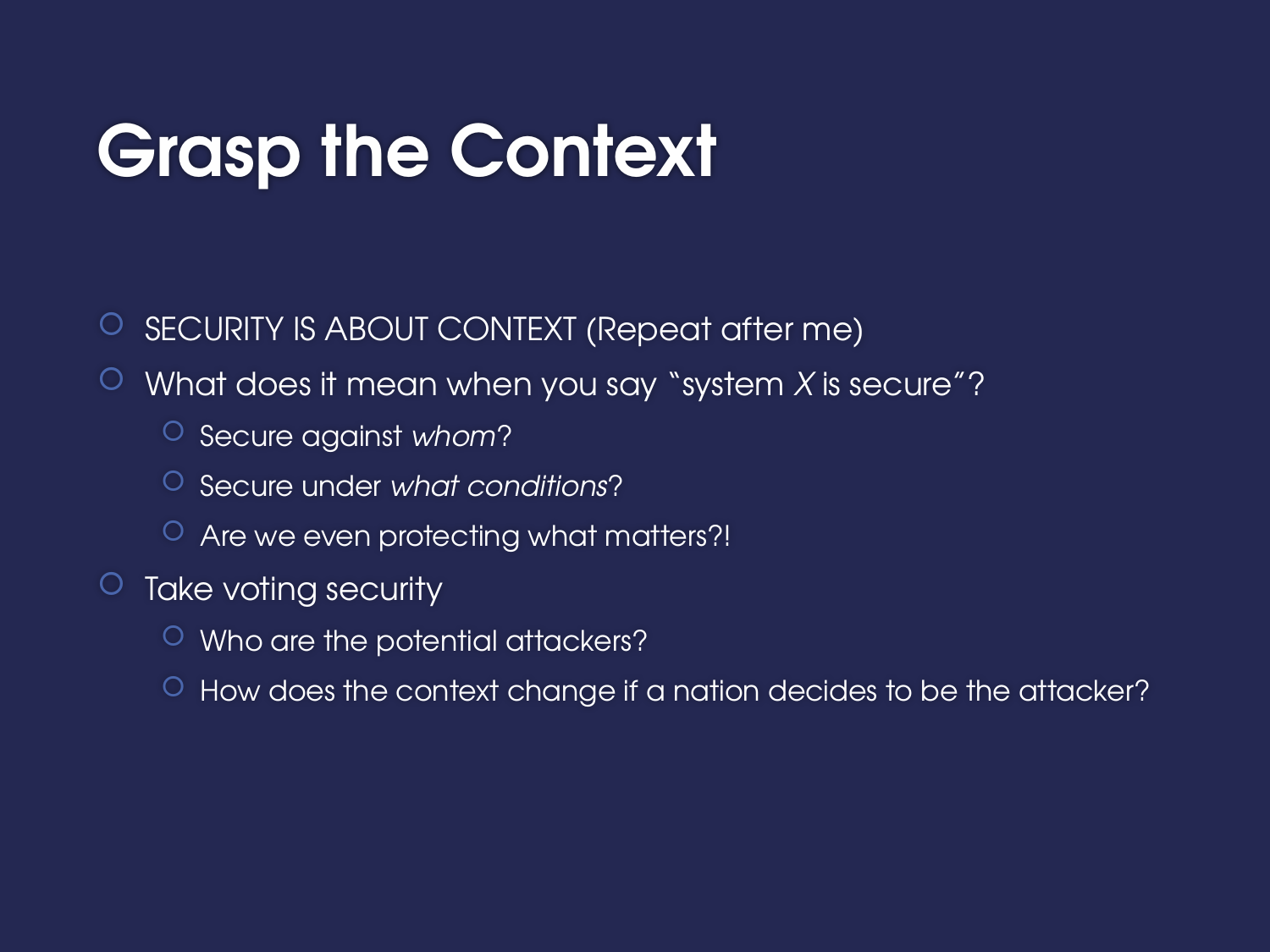

# Grasp the Context
SECURITY IS ABOUT CONTEXT (Repeat after me)
What does it mean when you say “system X is secure”?
Secure against whom?
Secure under what conditions?
Are we even protecting what matters?!
Take voting security
Who are the potential attackers?
How does the context change if a nation decides to be the attacker?